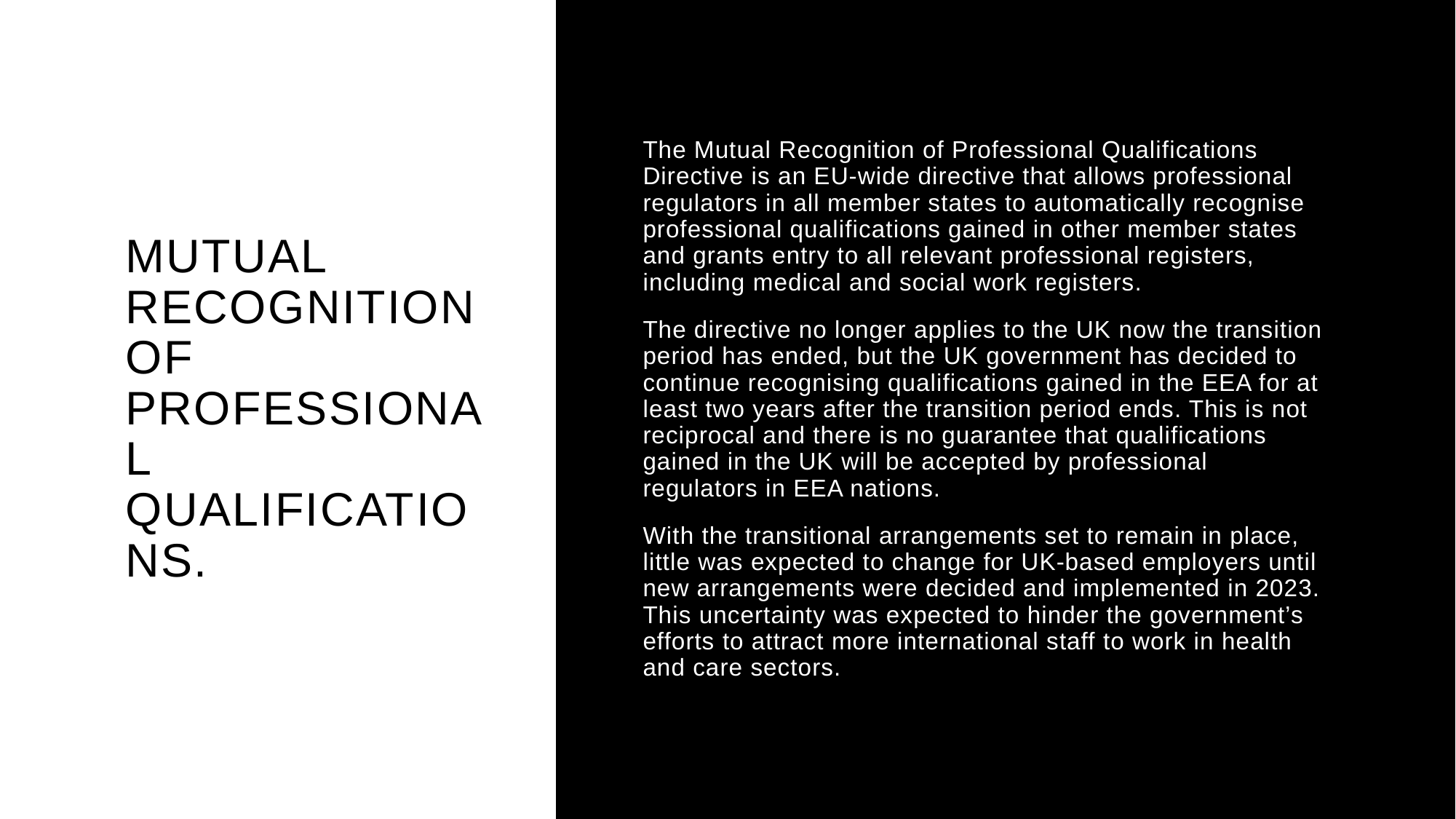

# Mutual recognition of professional qualifications.
The Mutual Recognition of Professional Qualifications Directive is an EU-wide directive that allows professional regulators in all member states to automatically recognise professional qualifications gained in other member states and grants entry to all relevant professional registers, including medical and social work registers.
The directive no longer applies to the UK now the transition period has ended, but the UK government has decided to continue recognising qualifications gained in the EEA for at least two years after the transition period ends. This is not reciprocal and there is no guarantee that qualifications gained in the UK will be accepted by professional regulators in EEA nations.
With the transitional arrangements set to remain in place, little was expected to change for UK-based employers until new arrangements were decided and implemented in 2023. This uncertainty was expected to hinder the government’s efforts to attract more international staff to work in health and care sectors.